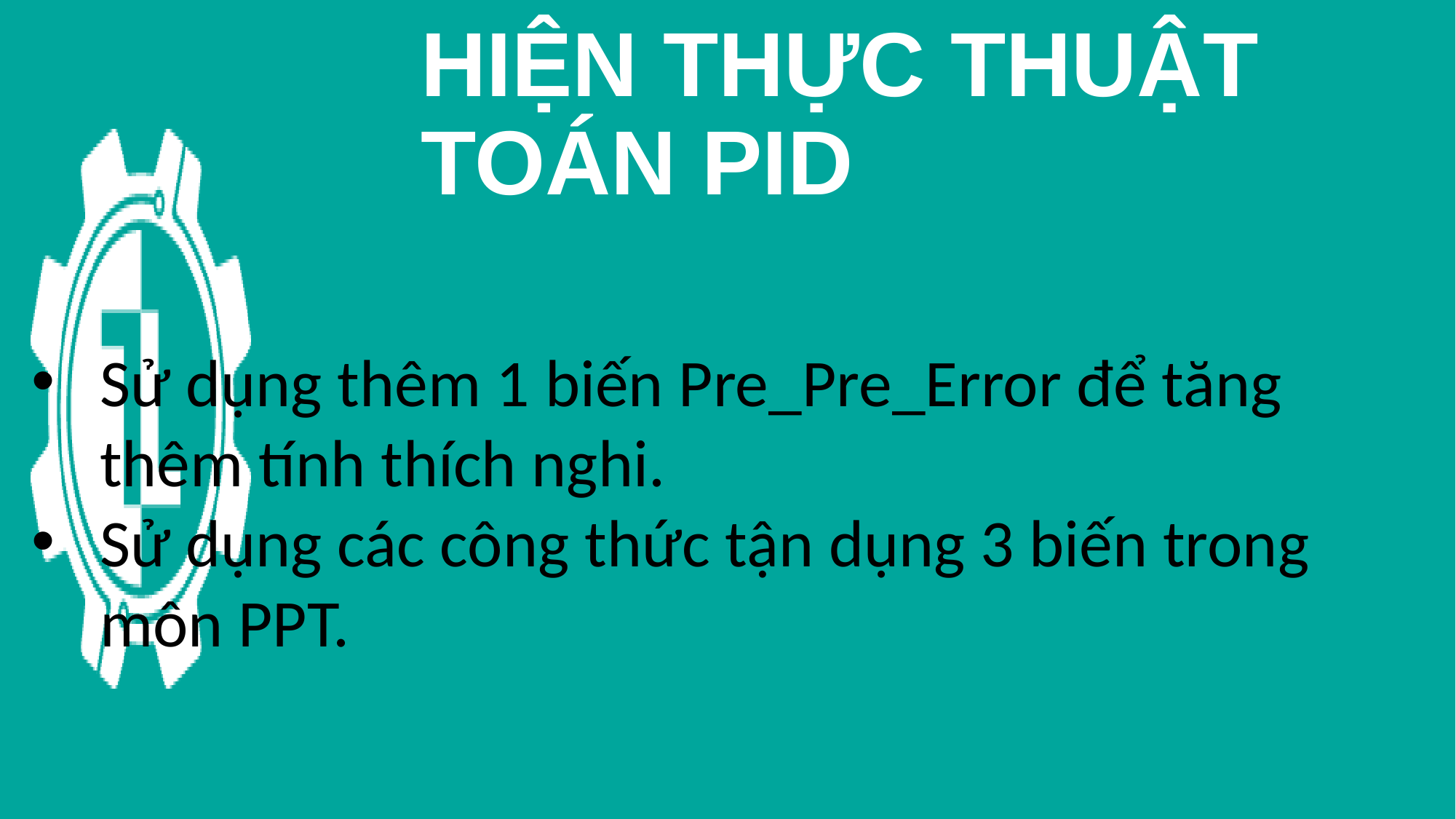

HIỆN THỰC THUẬT TOÁN PID
Sử dụng thêm 1 biến Pre_Pre_Error để tăng thêm tính thích nghi.
Sử dụng các công thức tận dụng 3 biến trong môn PPT.